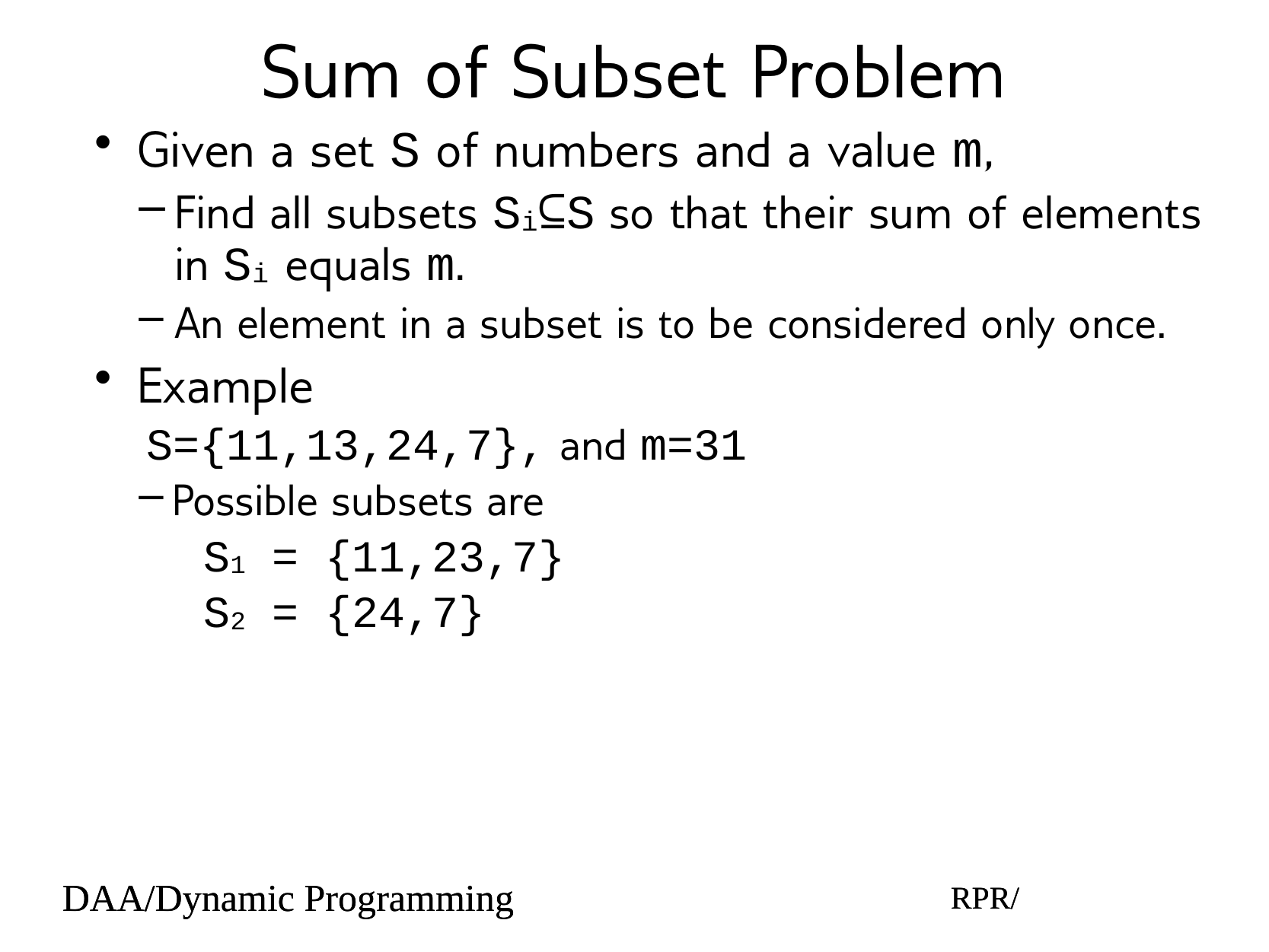

# Sum of Subset Problem
Given a set S of numbers and a value m,
Find all subsets Si⊆S so that their sum of elements in Si equals m.
An element in a subset is to be considered only once.
Example
S={11,13,24,7}, and m=31
Possible subsets are
S1 = {11,23,7}
S2 = {24,7}
DAA/Dynamic Programming
RPR/
10